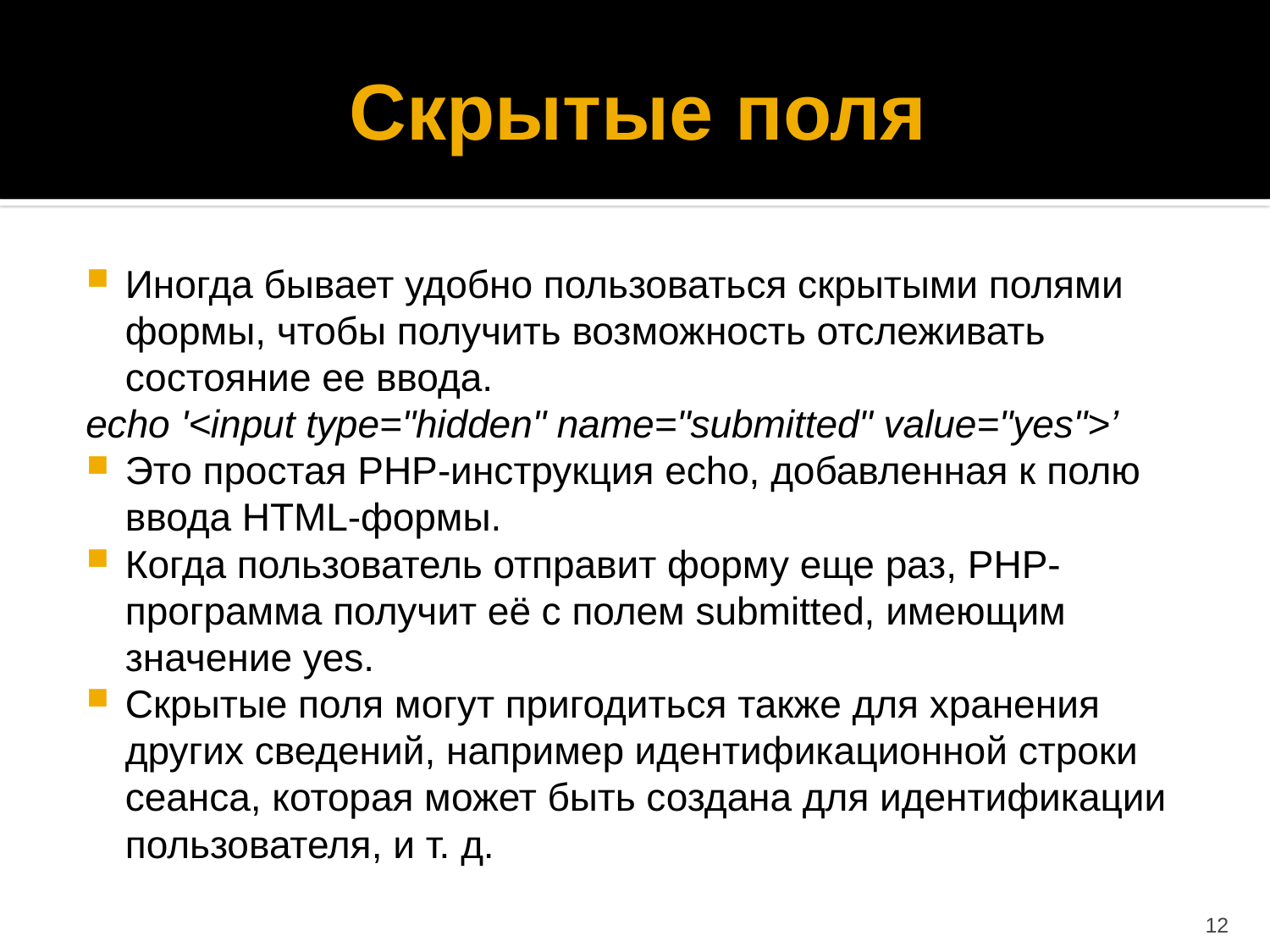

# Скрытые поля
Иногда бывает удобно пользоваться скрытыми полями формы, чтобы получить возможность отслеживать состояние ее ввода.
echo '<input type="hidden" name="submitted" value="yes">’
Это простая PHP-инструкция echo, добавленная к полю ввода HTML-формы.
Когда пользователь отправит форму еще раз, PHP-программа получит её с полем submitted, имеющим значение yes.
Скрытые поля могут пригодиться также для хранения других сведений, например идентификационной строки сеанса, которая может быть создана для идентификации пользователя, и т. д.
12